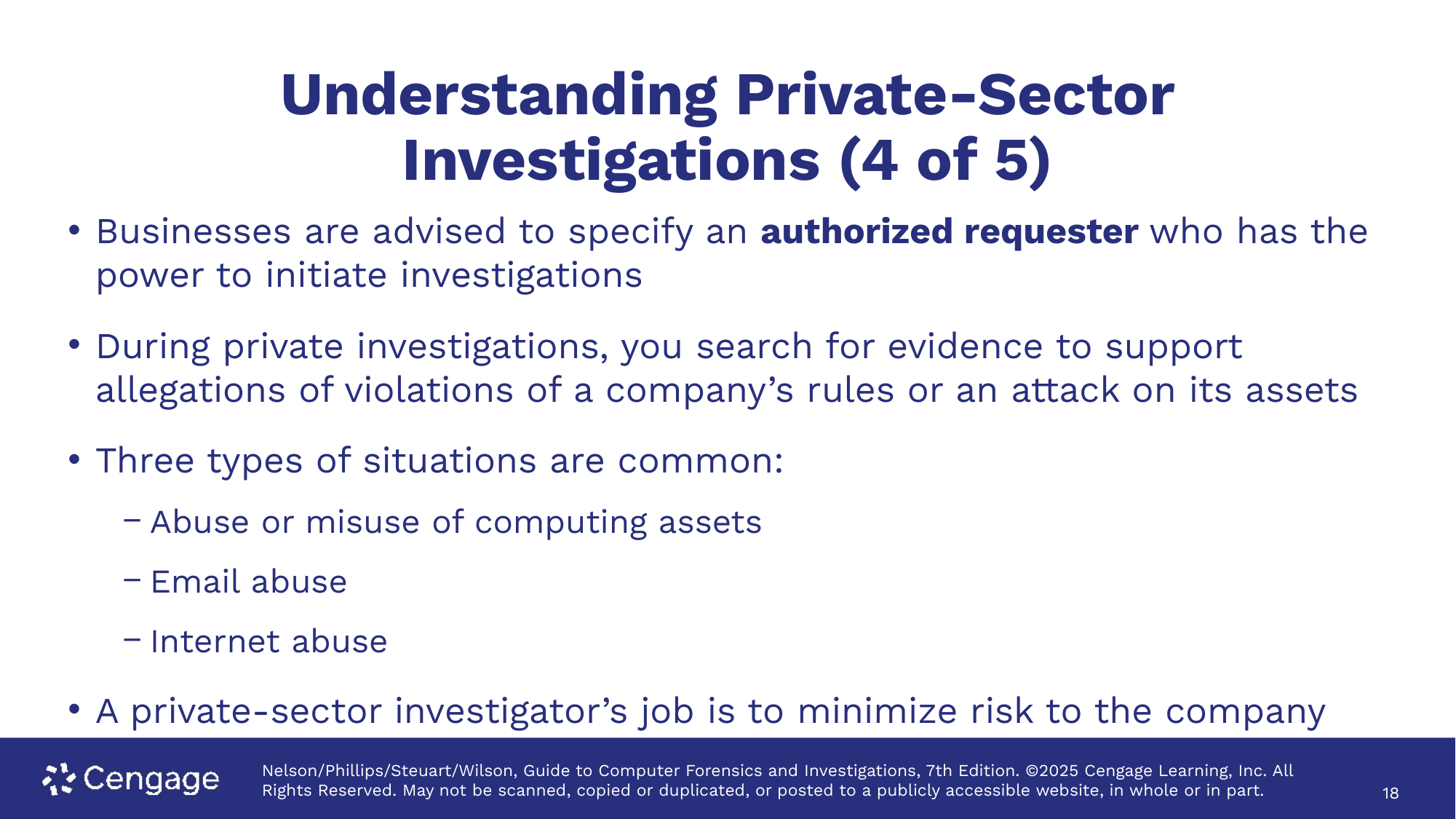

# Understanding Private-Sector Investigations (4 of 5)
Businesses are advised to specify an authorized requester who has the power to initiate investigations
During private investigations, you search for evidence to support allegations of violations of a company’s rules or an attack on its assets
Three types of situations are common:
Abuse or misuse of computing assets
Email abuse
Internet abuse
A private-sector investigator’s job is to minimize risk to the company